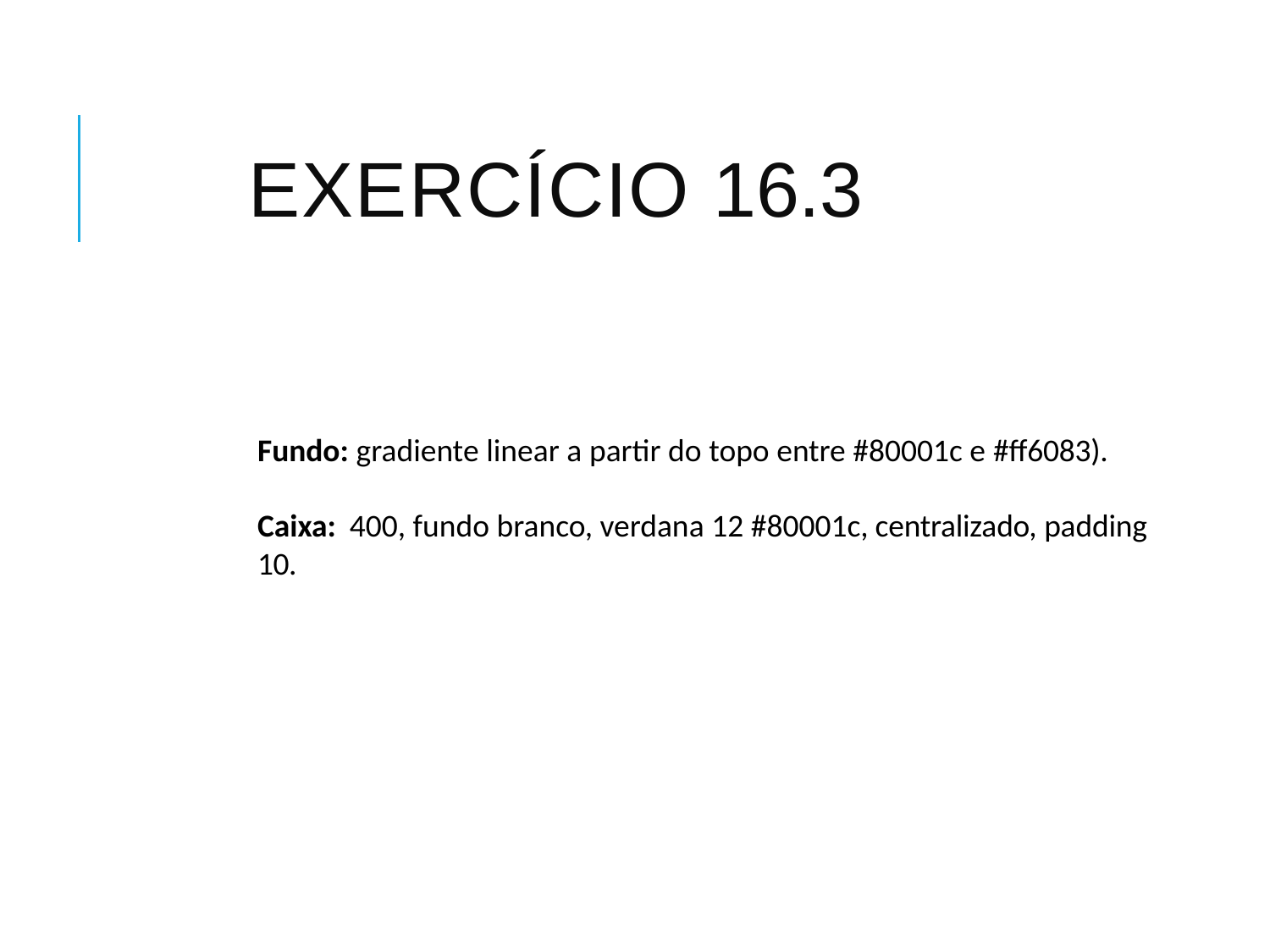

# Exercício 16.3
Fundo: gradiente linear a partir do topo entre #80001c e #ff6083).

Caixa: 400, fundo branco, verdana 12 #80001c, centralizado, padding 10.